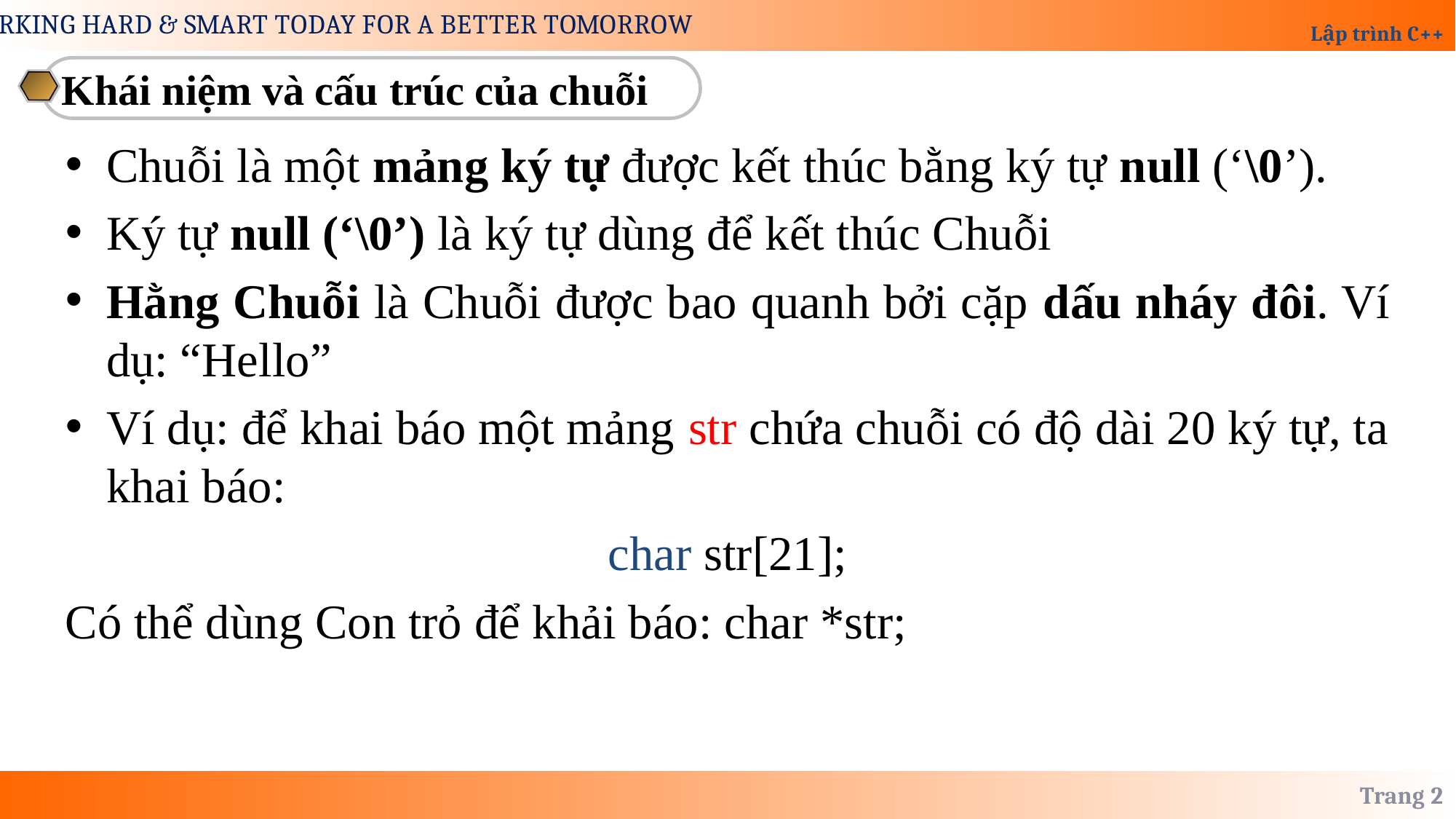

Khái niệm và cấu trúc của chuỗi

Chuỗi là một mảng ký tự được kết thúc bằng ký tự null (‘\0’).
Ký tự null (‘\0’) là ký tự dùng để kết thúc Chuỗi
Hằng Chuỗi là Chuỗi được bao quanh bởi cặp dấu nháy đôi. Ví dụ: “Hello”
Ví dụ: để khai báo một mảng str chứa chuỗi có độ dài 20 ký tự, ta khai báo:
char str[21];
Có thể dùng Con trỏ để khải báo: char *str;
Trang 2